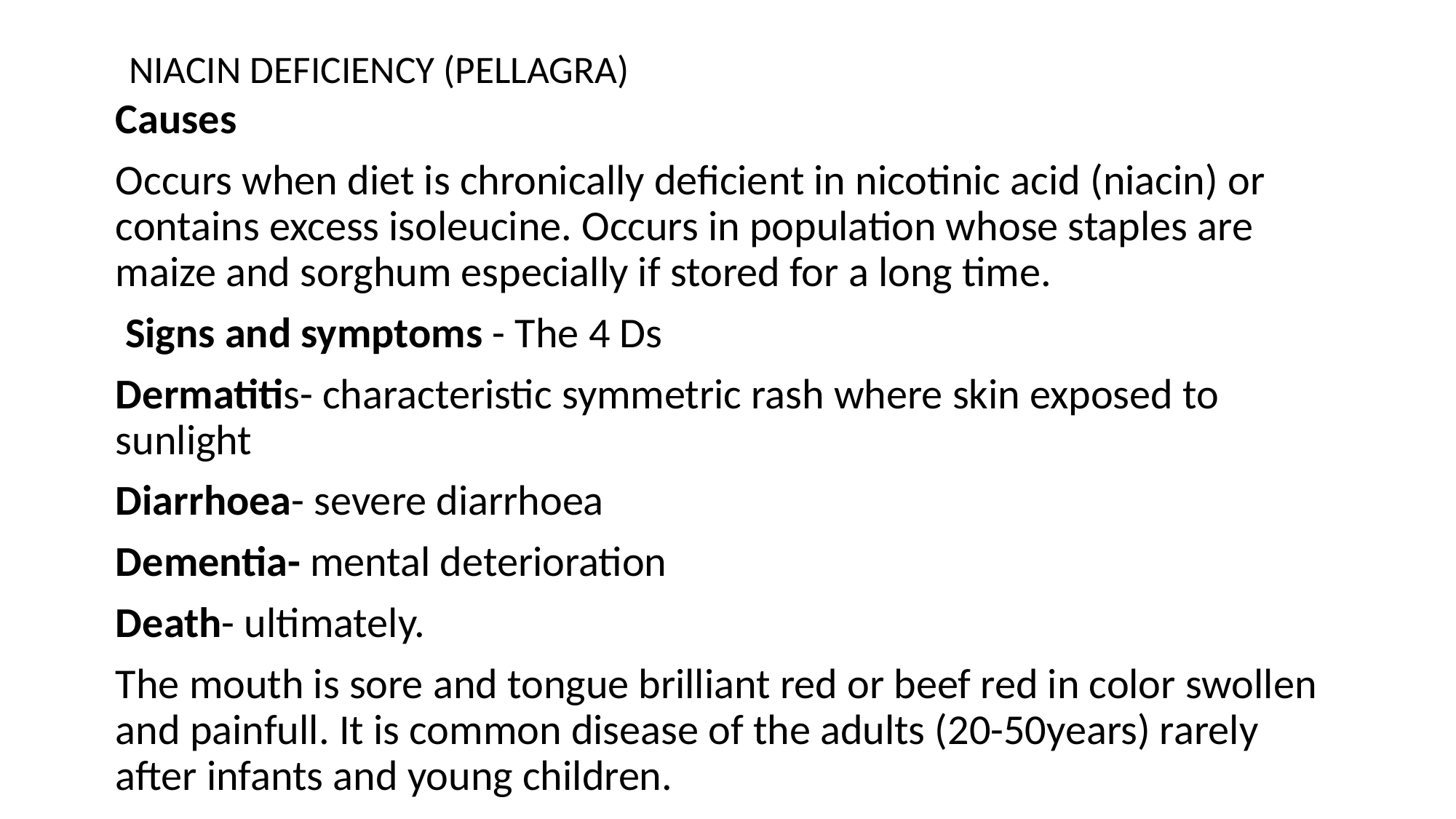

# NIACIN DEFICIENCY (PELLAGRA)
Causes
Occurs when diet is chronically deficient in nicotinic acid (niacin) or contains excess isoleucine. Occurs in population whose staples are maize and sorghum especially if stored for a long time.
 Signs and symptoms - The 4 Ds
Dermatitis- characteristic symmetric rash where skin exposed to sunlight
Diarrhoea- severe diarrhoea
Dementia- mental deterioration
Death- ultimately.
The mouth is sore and tongue brilliant red or beef red in color swollen and painfull. It is common disease of the adults (20-50years) rarely after infants and young children.